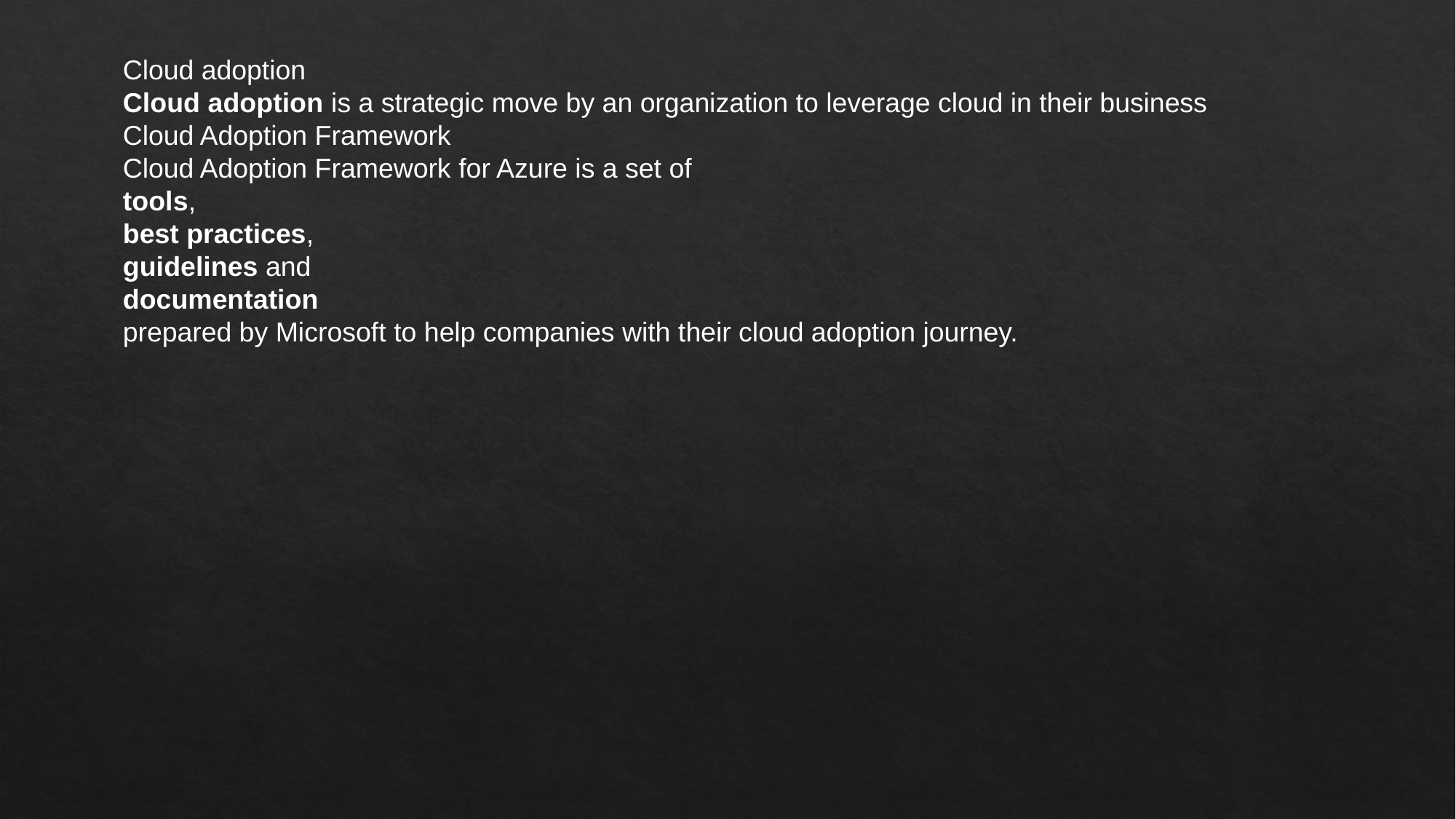

Cloud adoption
Cloud adoption is a strategic move by an organization to leverage cloud in their business
Cloud Adoption Framework
Cloud Adoption Framework for Azure is a set of
tools,
best practices,
guidelines and
documentation
prepared by Microsoft to help companies with their cloud adoption journey.